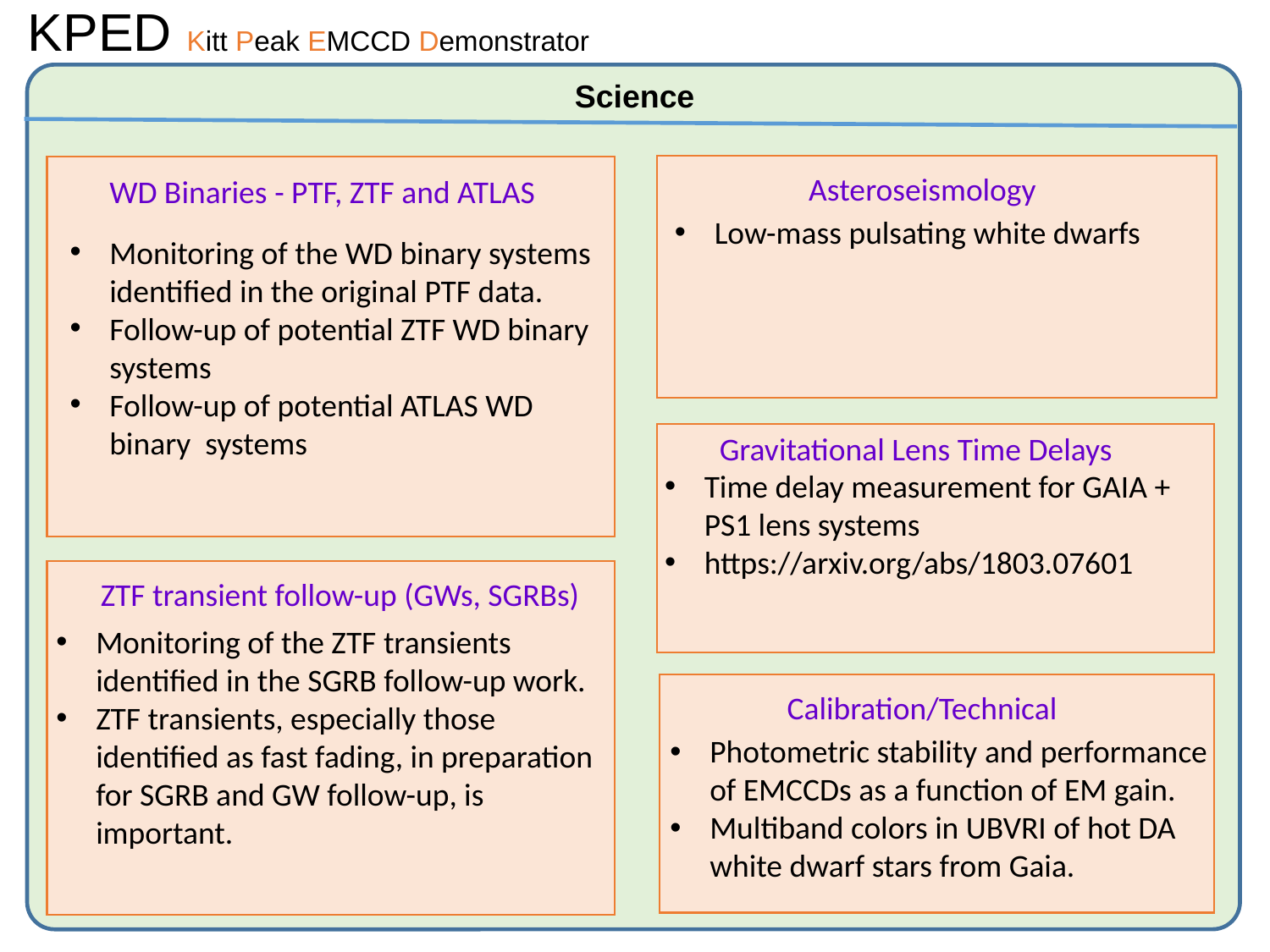

KPED Kitt Peak EMCCD Demonstrator

Science

Asteroseismology
WD Binaries - PTF, ZTF and ATLAS
Low-mass pulsating white dwarfs
Monitoring of the WD binary systems identified in the original PTF data.
Follow-up of potential ZTF WD binary systems
Follow-up of potential ATLAS WD binary  systems

Gravitational Lens Time Delays

Time delay measurement for GAIA + PS1 lens systems
https://arxiv.org/abs/1803.07601

ZTF transient follow-up (GWs, SGRBs)
Monitoring of the ZTF transients identified in the SGRB follow-up work.
ZTF transients, especially those identified as fast fading, in preparation for SGRB and GW follow-up, is important.

Calibration/Technical
Photometric stability and performance of EMCCDs as a function of EM gain.
Multiband colors in UBVRI of hot DA white dwarf stars from Gaia.